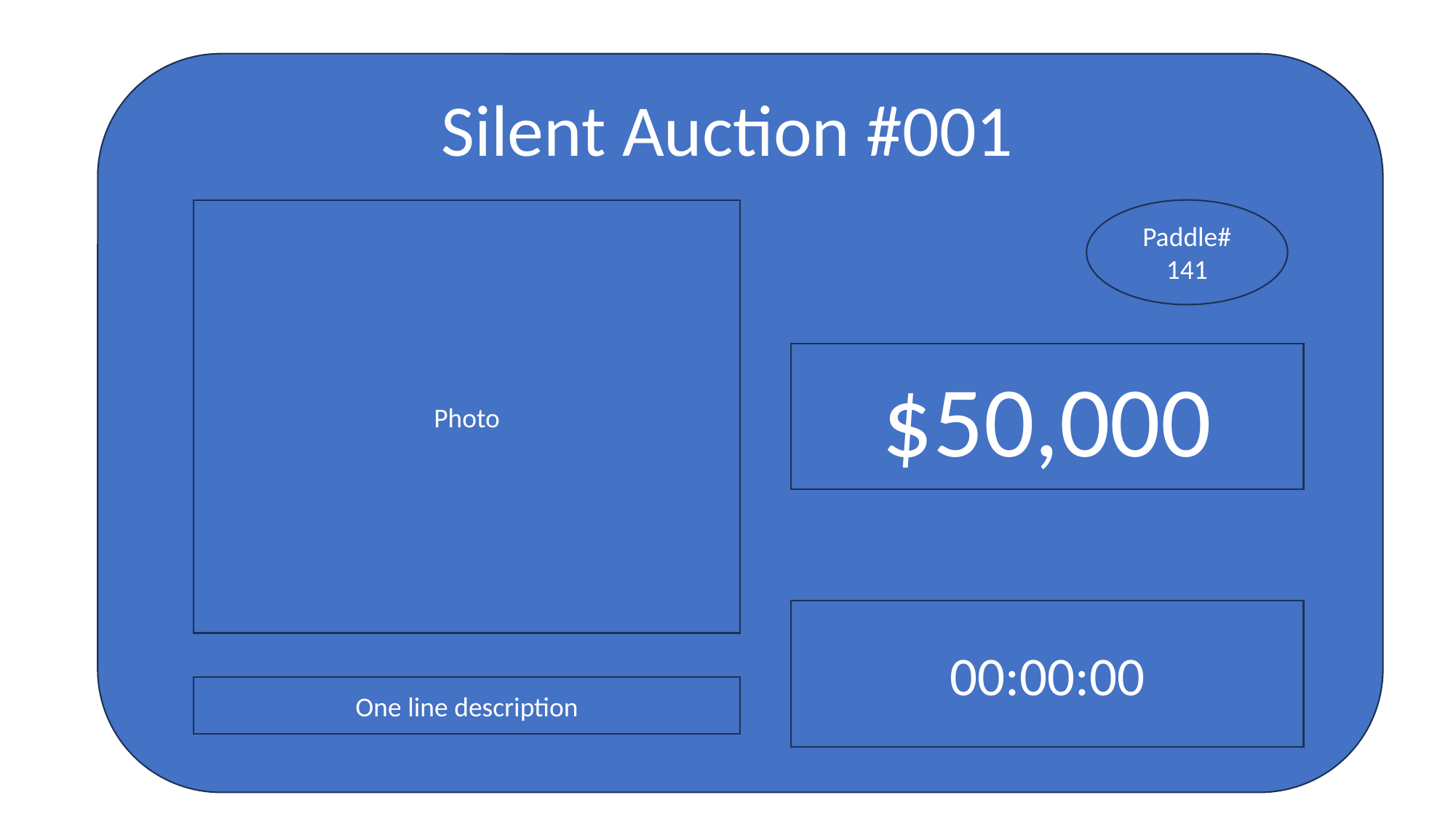

Silent Auction #001
Photo
Paddle# 141
$50,000
00:00:00
One line description